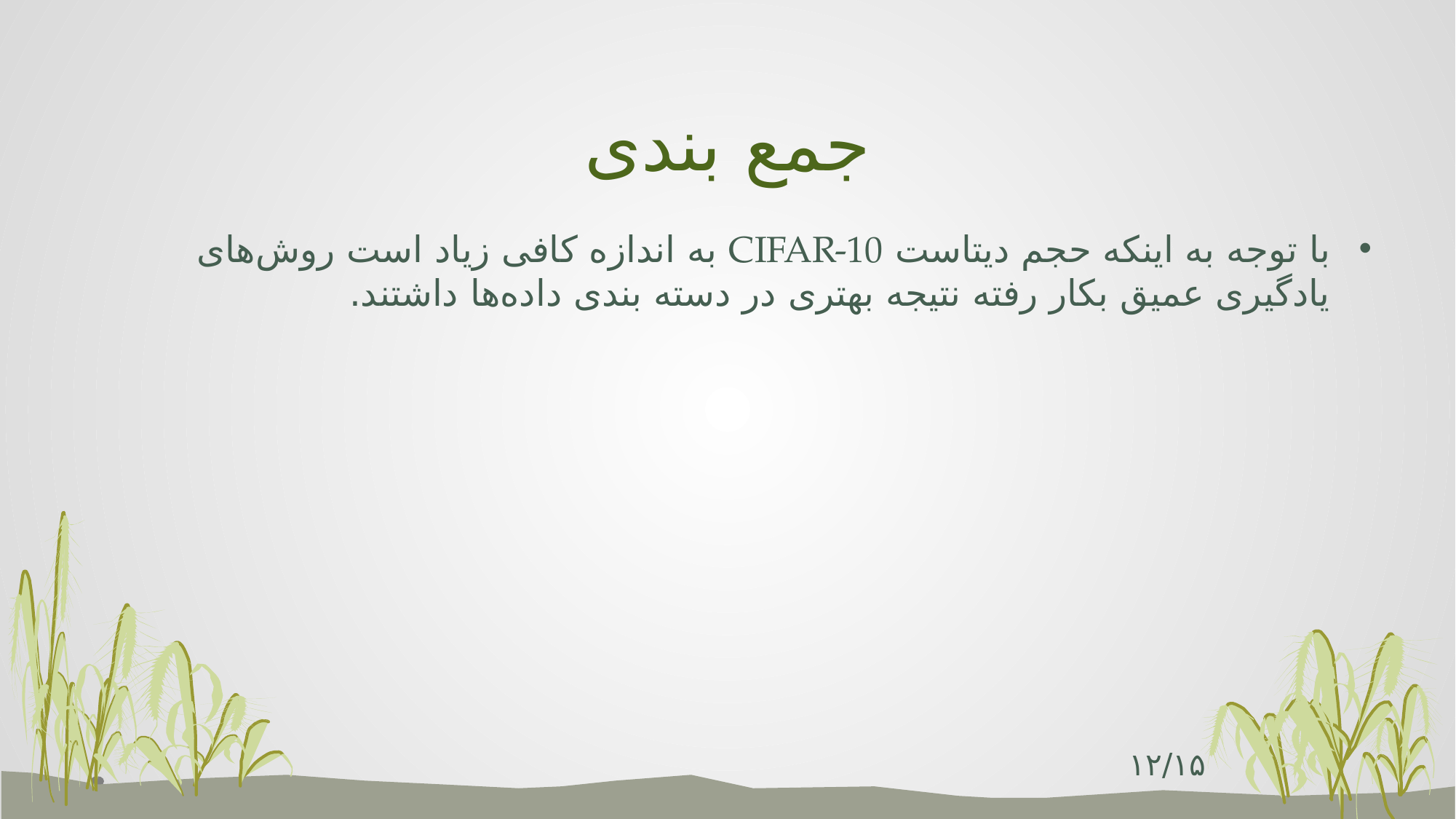

# جمع بندی
با توجه به اینکه حجم دیتاست CIFAR-10 به اندازه کافی زیاد است روش‌های یادگیری عمیق بکار رفته نتیجه بهتری در دسته بندی داده‌ها داشتند.

۱۲/۱۵